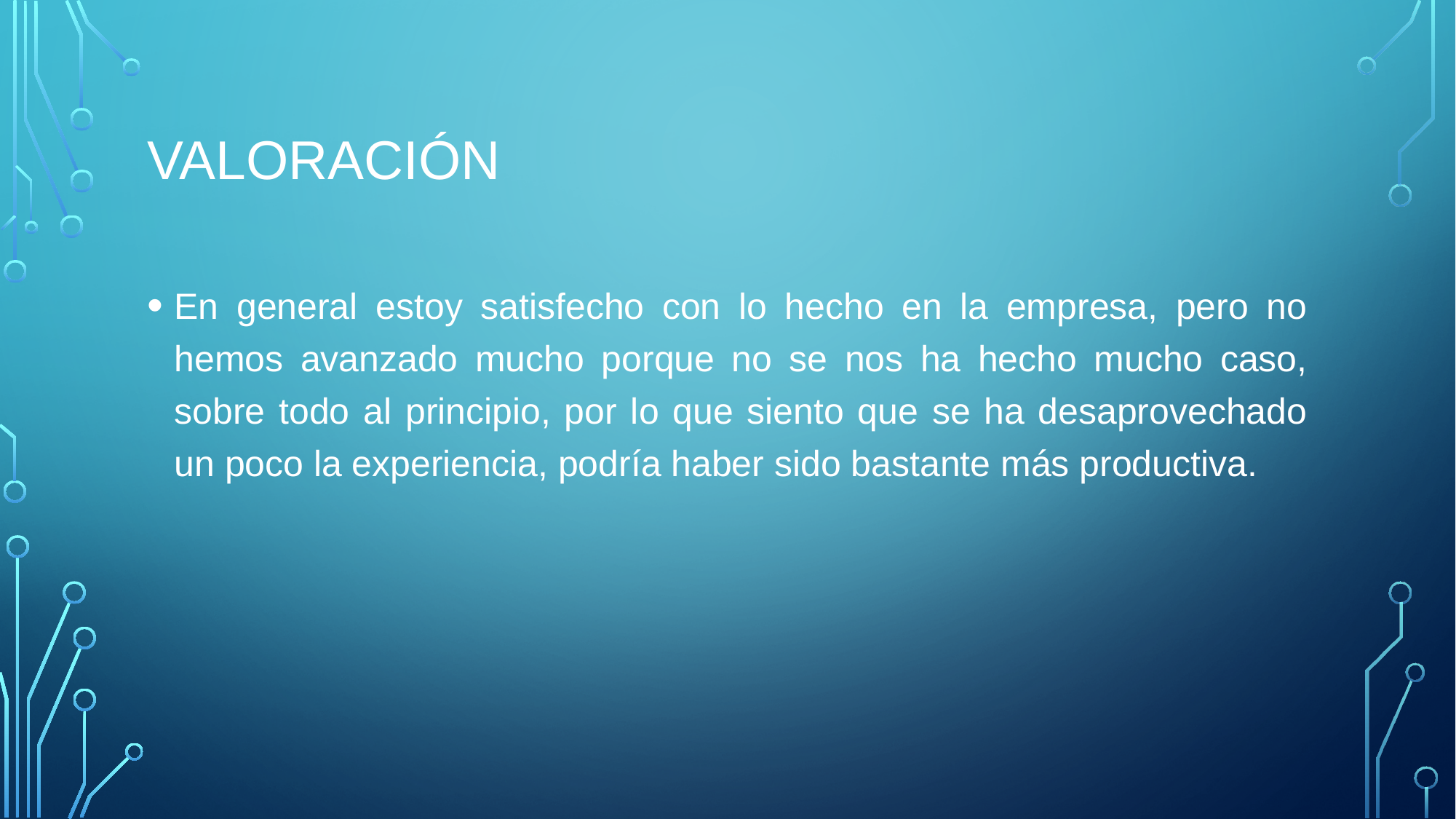

# Valoración
En general estoy satisfecho con lo hecho en la empresa, pero no hemos avanzado mucho porque no se nos ha hecho mucho caso, sobre todo al principio, por lo que siento que se ha desaprovechado un poco la experiencia, podría haber sido bastante más productiva.